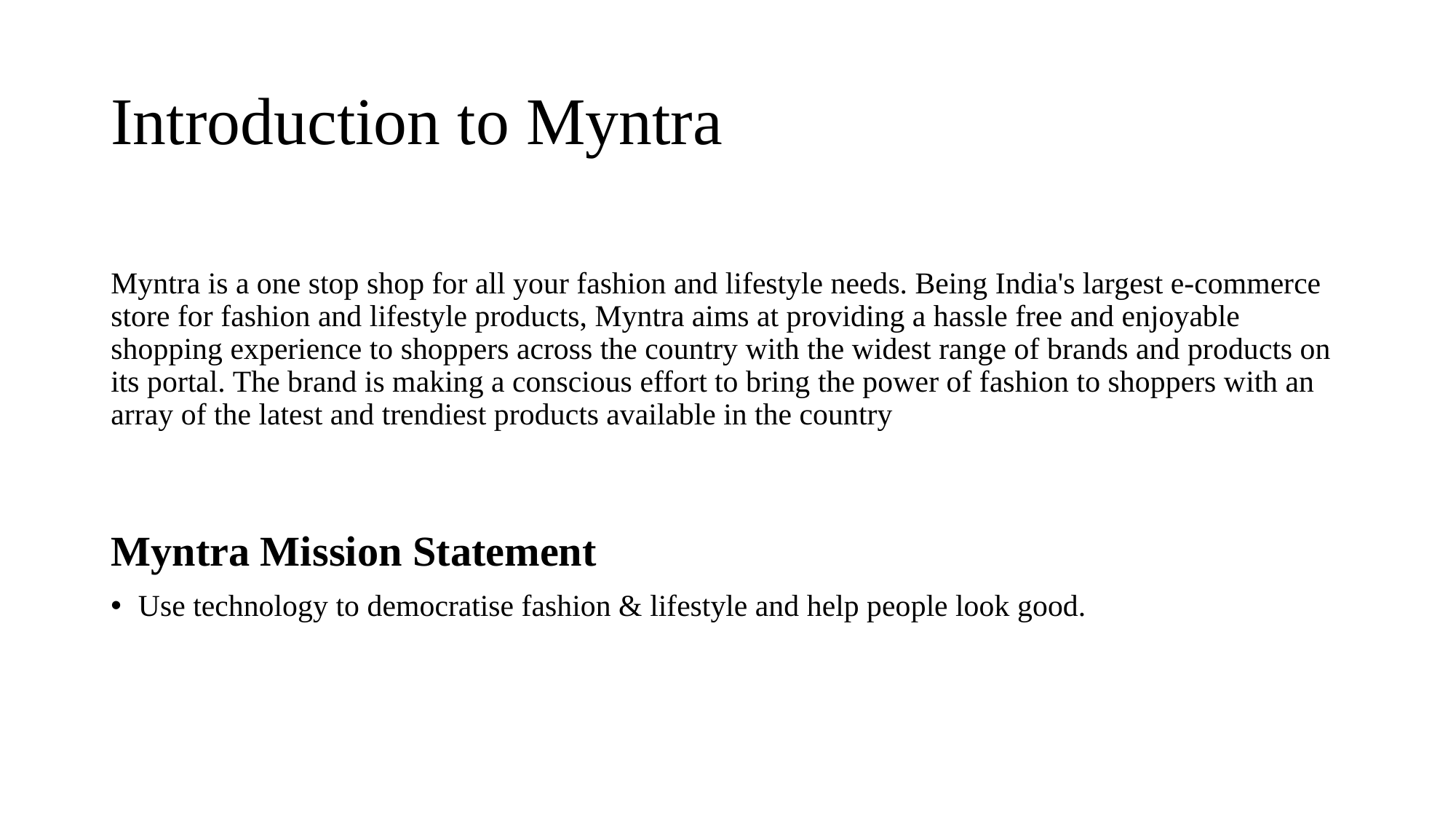

# Introduction to Myntra

Myntra is a one stop shop for all your fashion and lifestyle needs. Being India's largest e-commerce store for fashion and lifestyle products, Myntra aims at providing a hassle free and enjoyable shopping experience to shoppers across the country with the widest range of brands and products on its portal. The brand is making a conscious effort to bring the power of fashion to shoppers with an array of the latest and trendiest products available in the country

Myntra Mission Statement
Use technology to democratise fashion & lifestyle and help people look good.